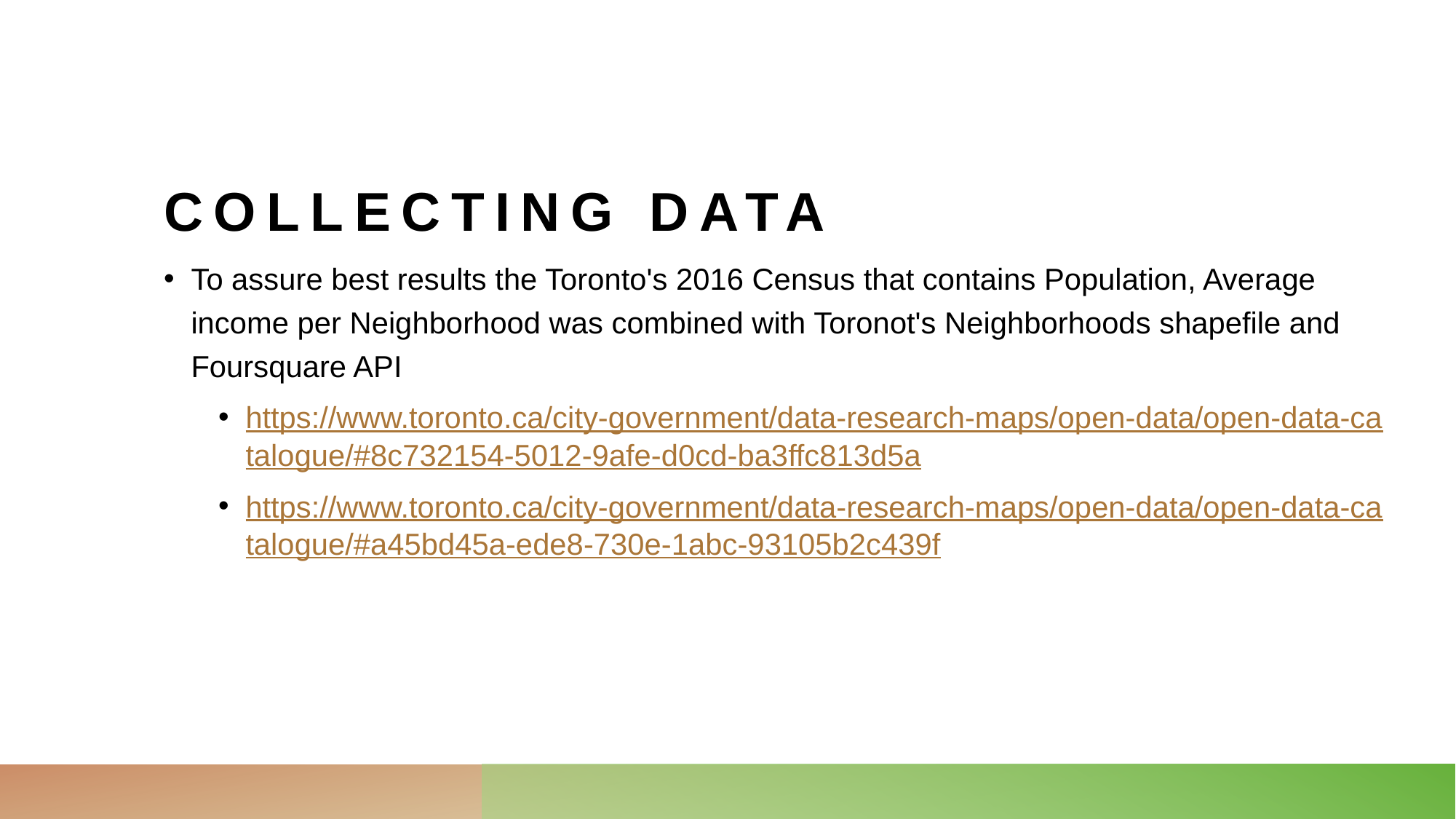

# Collecting Data
To assure best results the Toronto's 2016 Census that contains Population, Average income per Neighborhood was combined with Toronot's Neighborhoods shapefile and Foursquare API
https://www.toronto.ca/city-government/data-research-maps/open-data/open-data-catalogue/#8c732154-5012-9afe-d0cd-ba3ffc813d5a
https://www.toronto.ca/city-government/data-research-maps/open-data/open-data-catalogue/#a45bd45a-ede8-730e-1abc-93105b2c439f